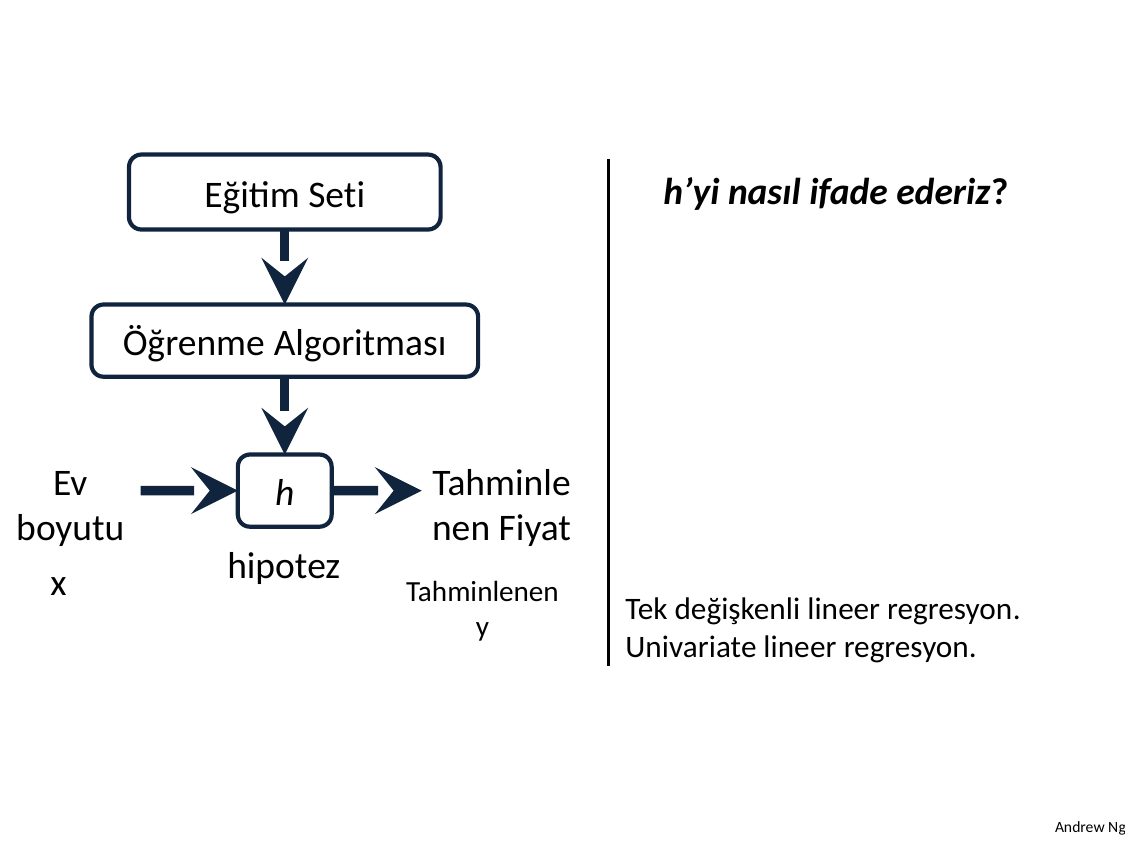

Eğitim Seti
h’yi nasıl ifade ederiz?
Öğrenme Algoritması
Ev boyutu
Tahminlenen Fiyat
h
hipotez
x
Tahminlenen
y
Tek değişkenli lineer regresyon.
Univariate lineer regresyon.